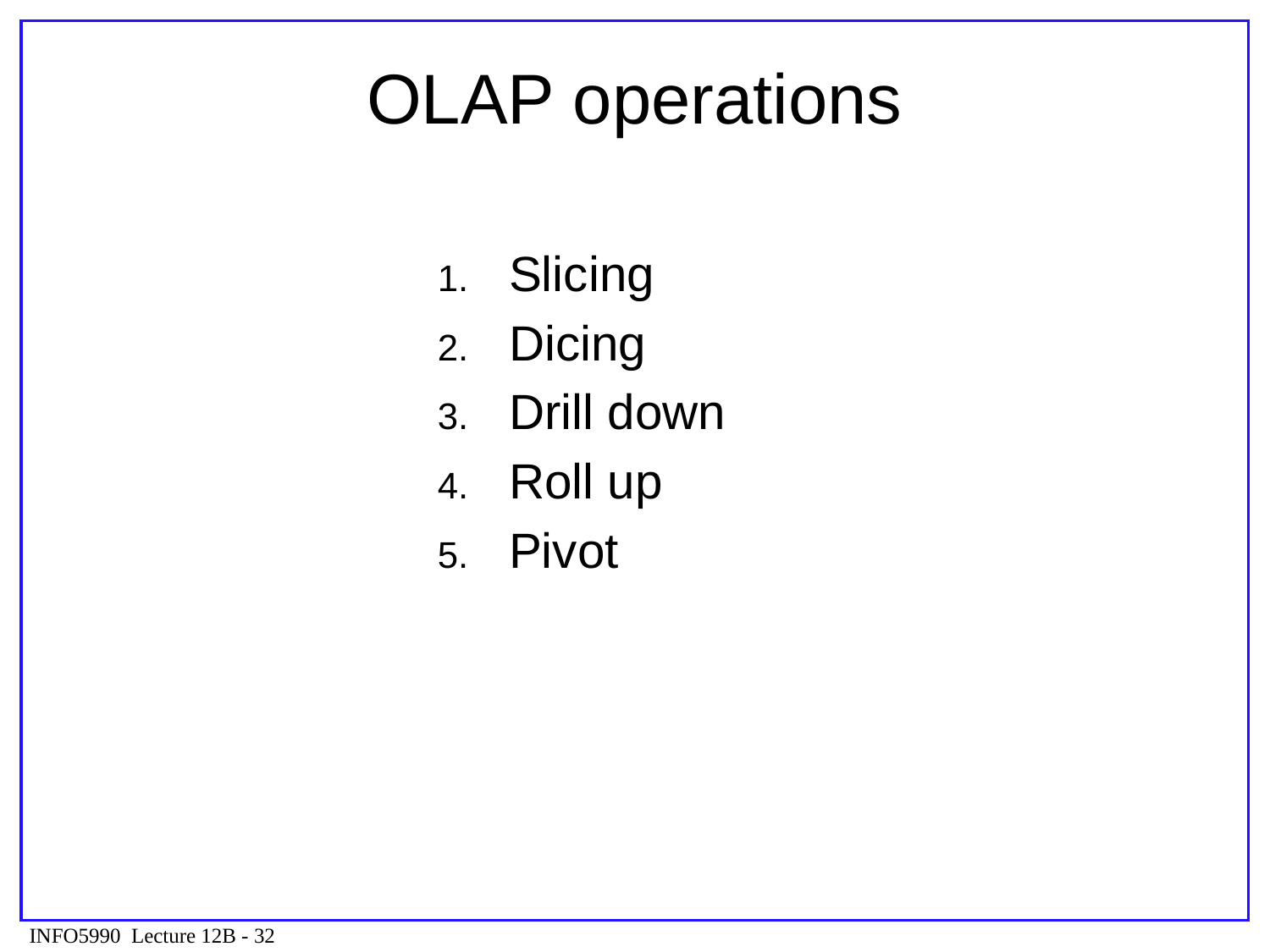

# OLAP operations
Slicing
Dicing
Drill down
Roll up
Pivot